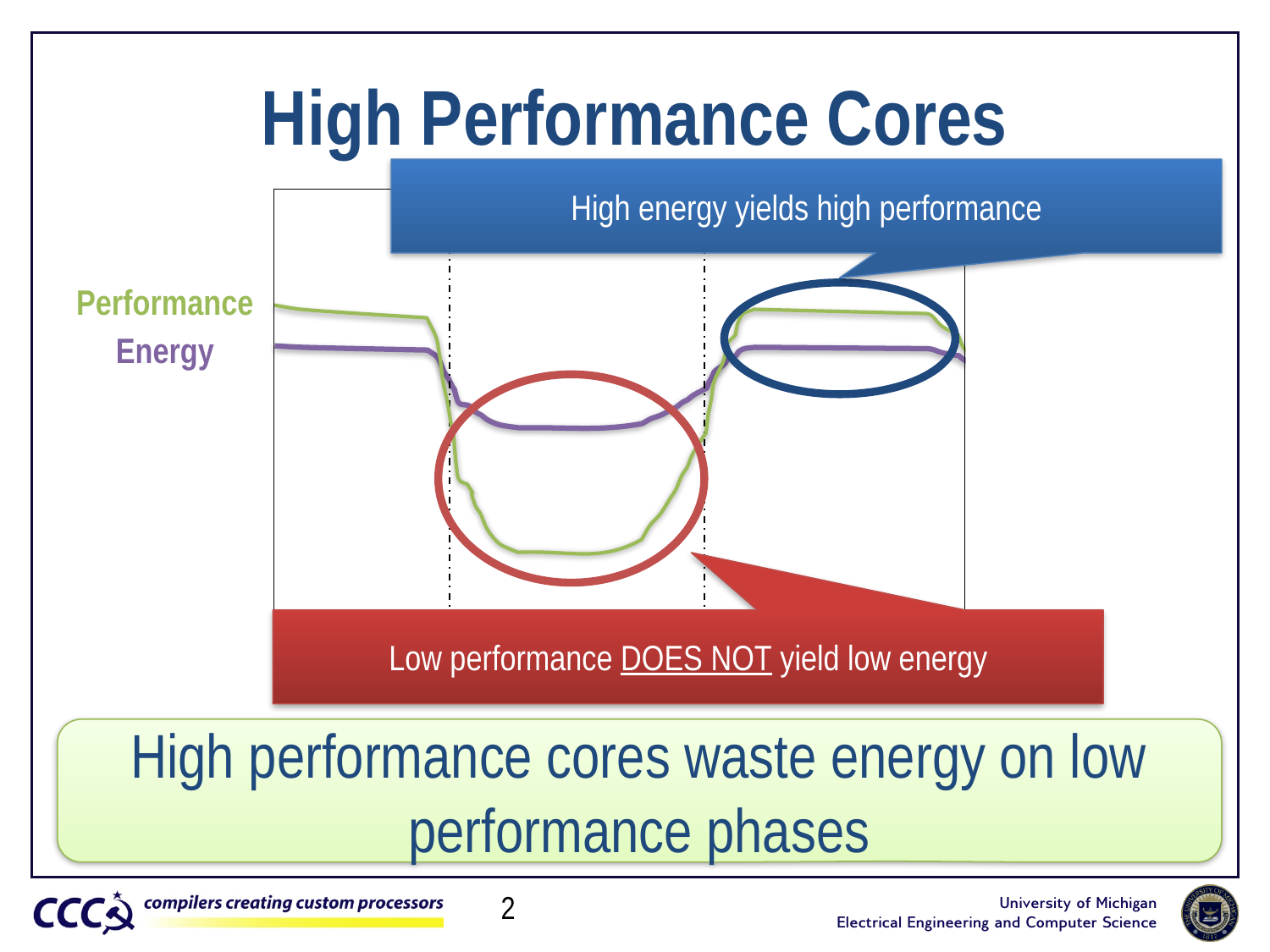

# High Performance Cores
High energy yields high performance

Different phases can have very different performance on the same hardware

Performance

Energy

Time

Low performance DOES NOT yield low energy
High performance cores waste energy on low performance phases